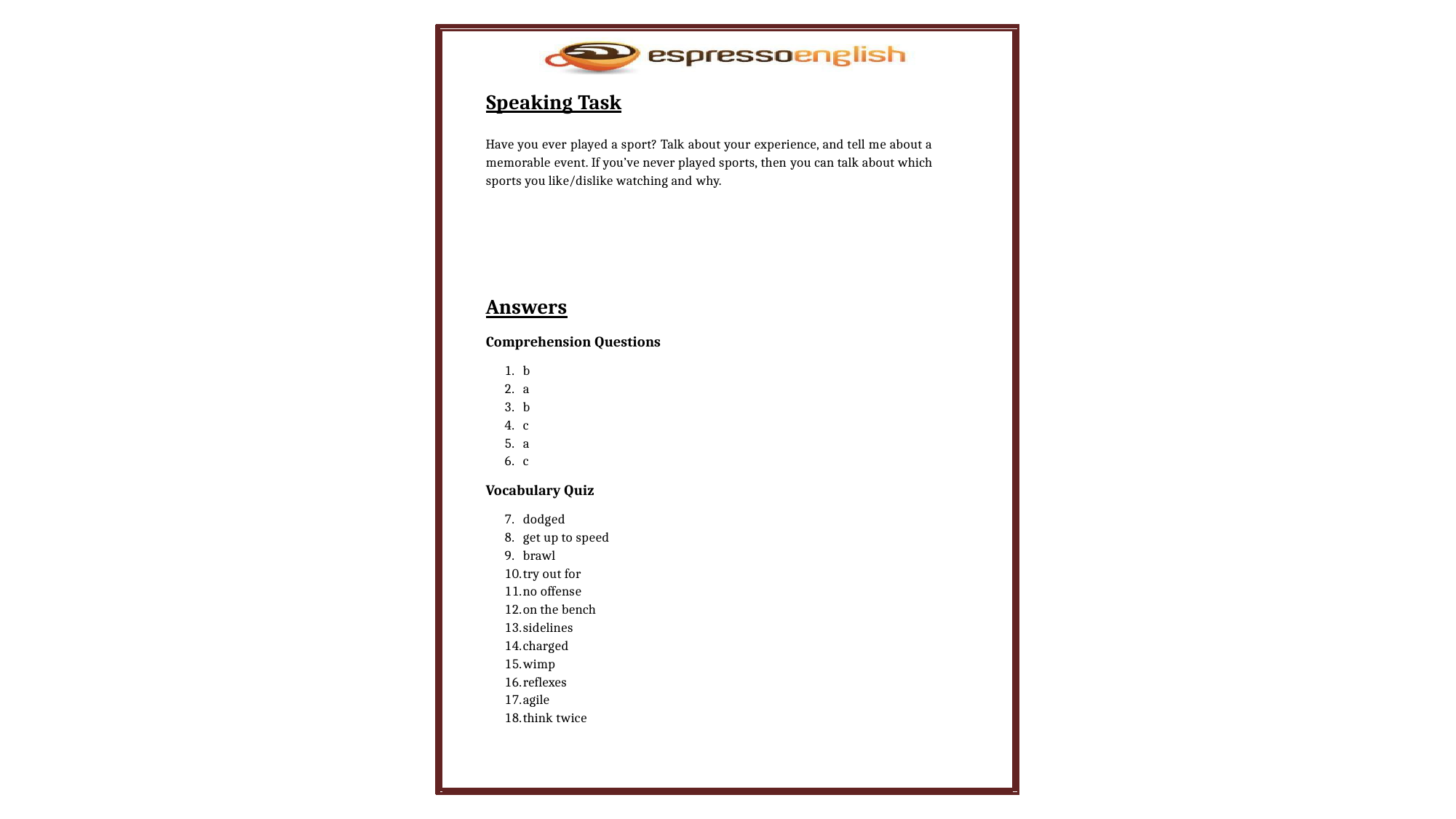

Speaking Task
Have you ever played a sport? Talk about your experience, and tell me about a  memorable event. If you’ve never played sports, then you can talk about which  sports you like/dislike watching and why.
Answers
Comprehension Questions
b
a
b
c
a
c
Vocabulary Quiz
dodged
get up to speed
brawl
try out for
no offense
on the bench
sidelines
charged
wimp
reflexes
agile
think twice